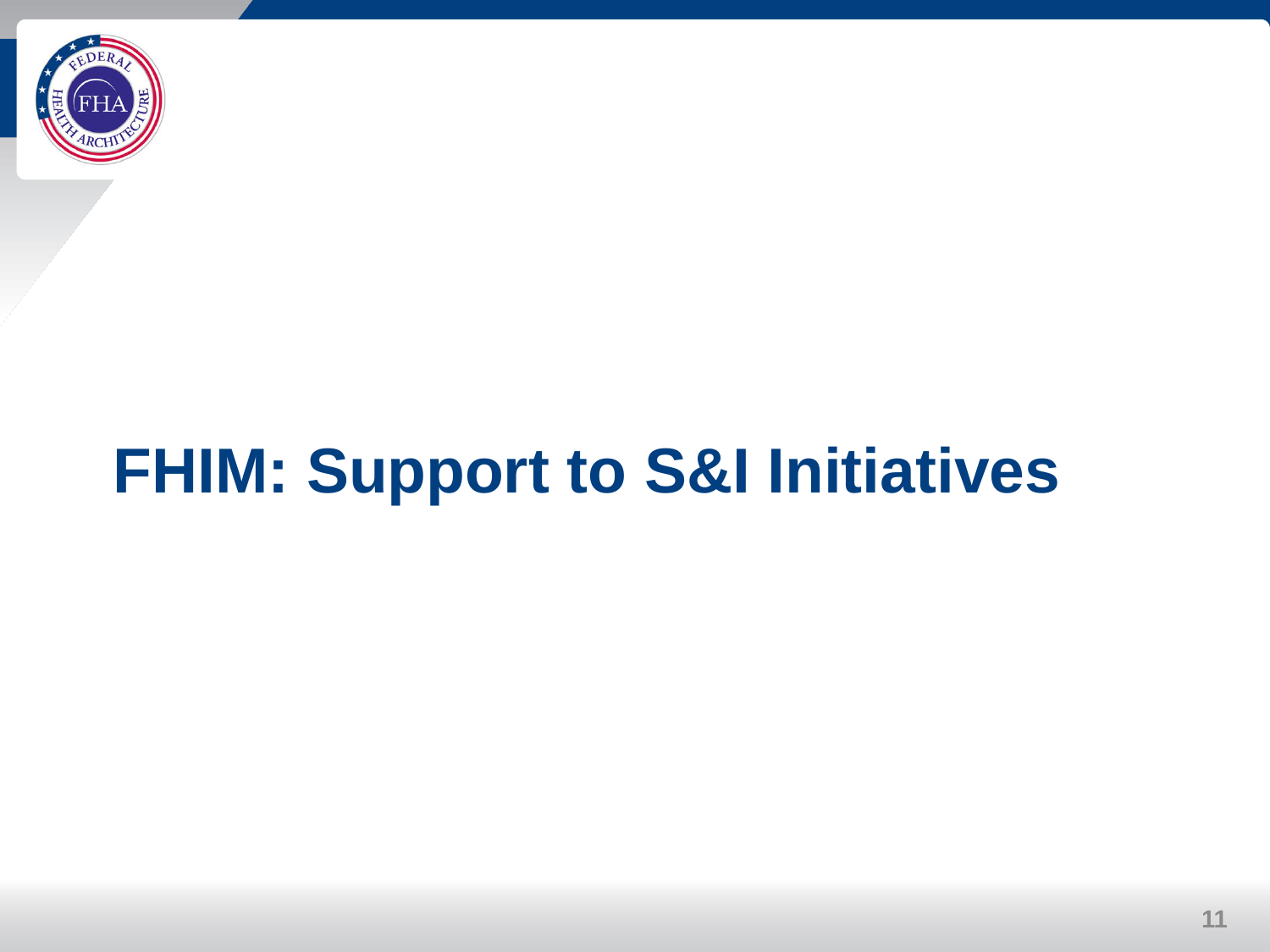

# FHIM: Support to S&I Initiatives
11